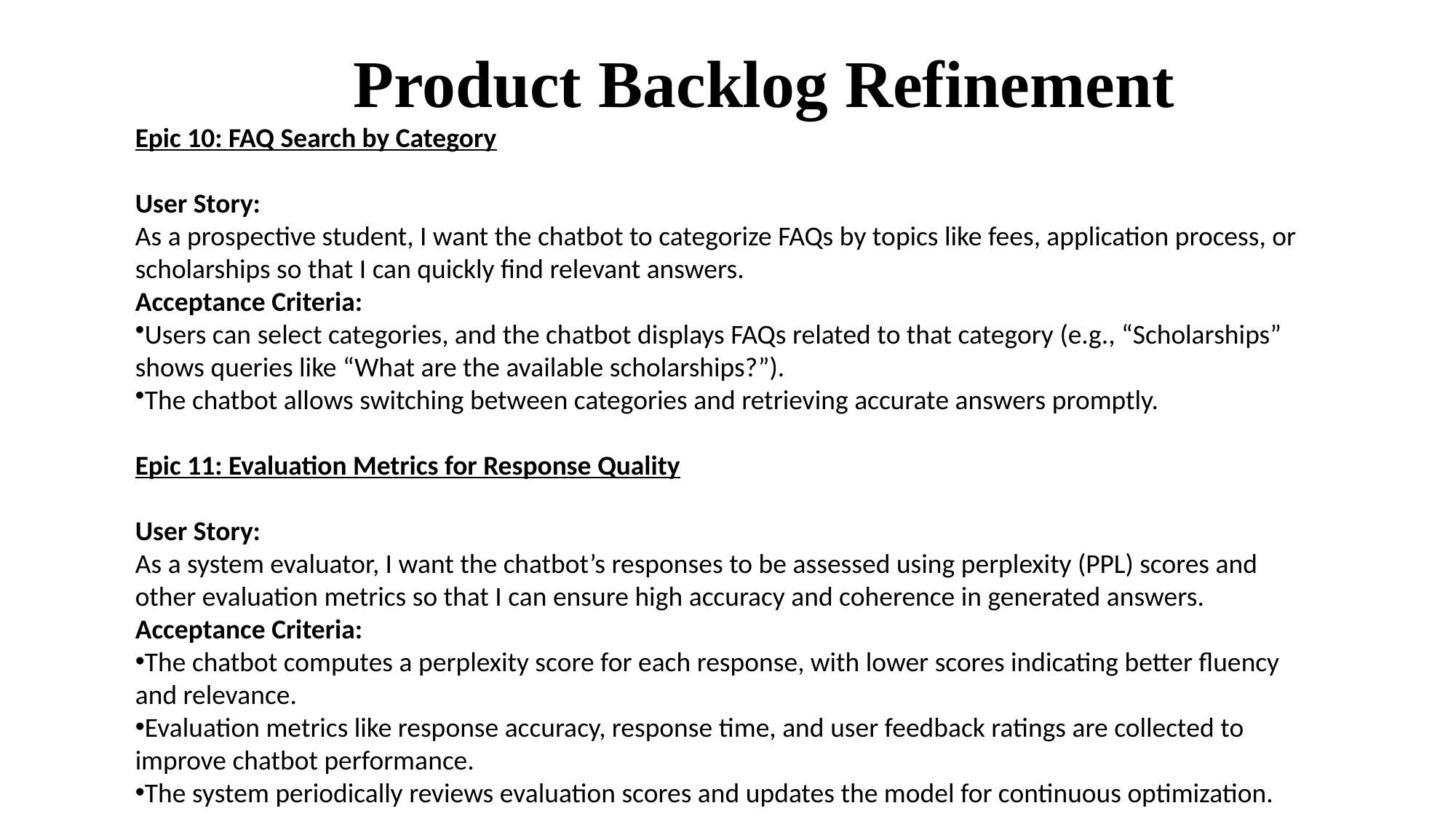

Product Backlog Refinement
Epic 10: FAQ Search by Category
User Story:
As a prospective student, I want the chatbot to categorize FAQs by topics like fees, application process, or scholarships so that I can quickly find relevant answers.
Acceptance Criteria:
Users can select categories, and the chatbot displays FAQs related to that category (e.g., “Scholarships” shows queries like “What are the available scholarships?”).
The chatbot allows switching between categories and retrieving accurate answers promptly.

Epic 11: Evaluation Metrics for Response Quality

User Story:
As a system evaluator, I want the chatbot’s responses to be assessed using perplexity (PPL) scores and other evaluation metrics so that I can ensure high accuracy and coherence in generated answers.
Acceptance Criteria:
The chatbot computes a perplexity score for each response, with lower scores indicating better fluency and relevance.
Evaluation metrics like response accuracy, response time, and user feedback ratings are collected to improve chatbot performance.
The system periodically reviews evaluation scores and updates the model for continuous optimization.